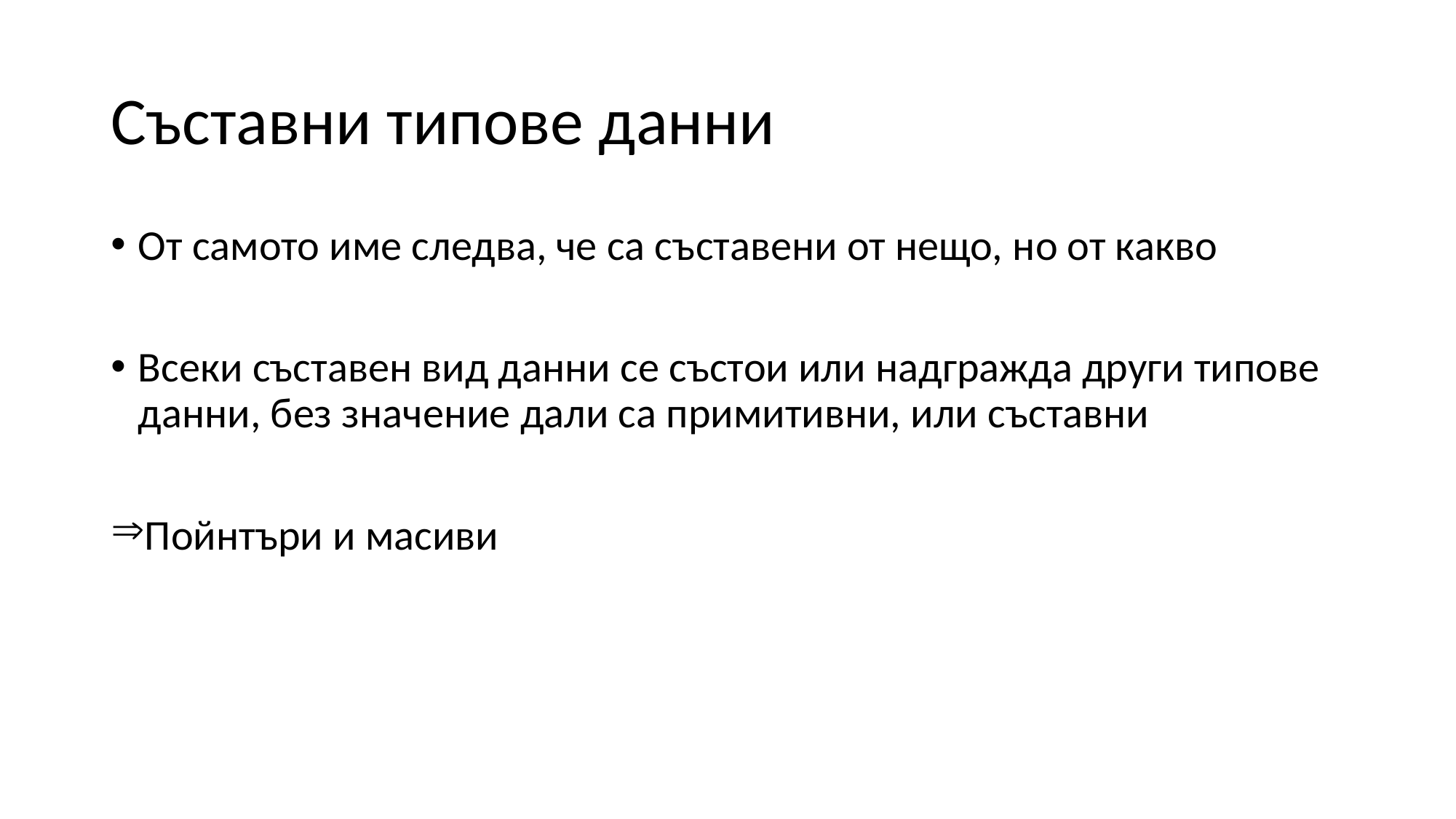

# Съставни типове данни
От самото име следва, че са съставени от нещо, но от какво

Всеки съставен вид данни се състои или надгражда други типове данни, без значение дали са примитивни, или съставни

Пойнтъри и масиви